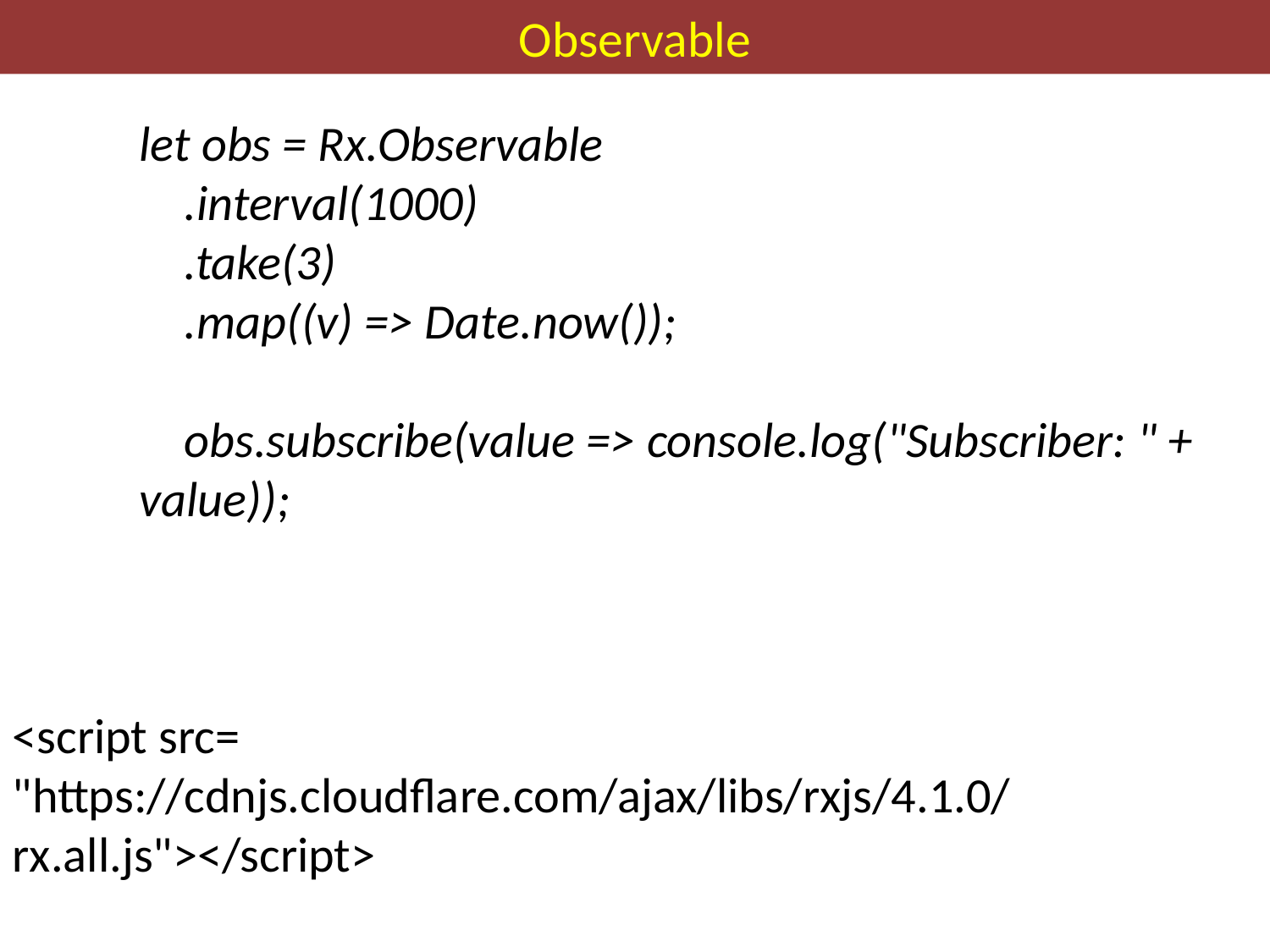

# Observable
let obs = Rx.Observable
    .interval(1000)
    .take(3)
    .map((v) => Date.now());

    obs.subscribe(value => console.log("Subscriber: " + value));

<script src=
"https://cdnjs.cloudflare.com/ajax/libs/rxjs/4.1.0/rx.all.js"></script>